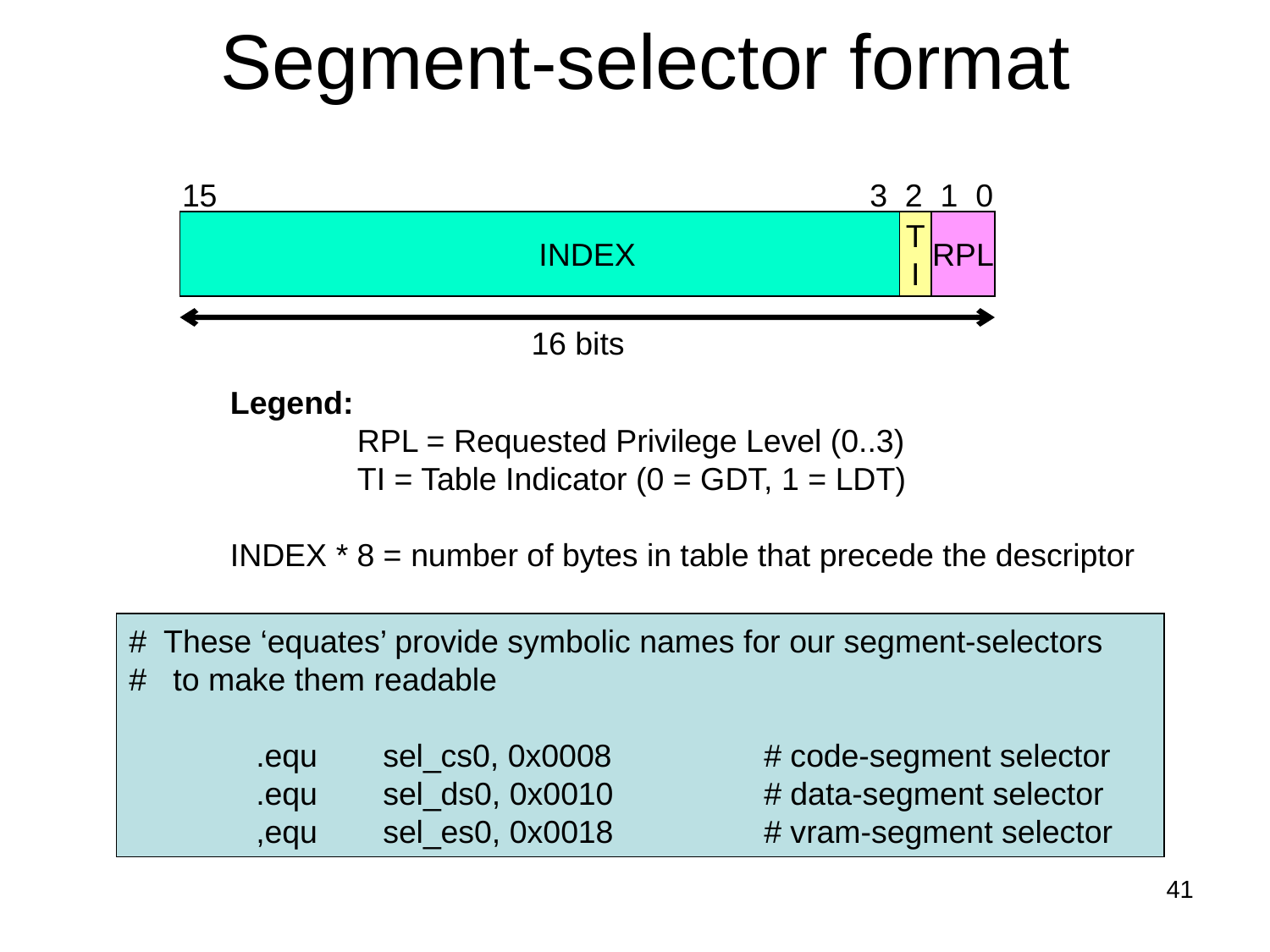

# Segment-selector format
15
3  2  1  0
INDEX
T
I
RPL

16 bits
	Legend:
		RPL = Requested Privilege Level (0..3)
		TI = Table Indicator (0 = GDT, 1 = LDT)

	INDEX * 8 = number of bytes in table that precede the descriptor
#  These ‘equates’ provide symbolic names for our segment-selectors
#   to make them readable

	.equ	sel_cs0, 0x0008		# code-segment selector
	.equ	sel_ds0, 0x0010		# data-segment selector
	,equ	sel_es0, 0x0018		# vram-segment selector
41